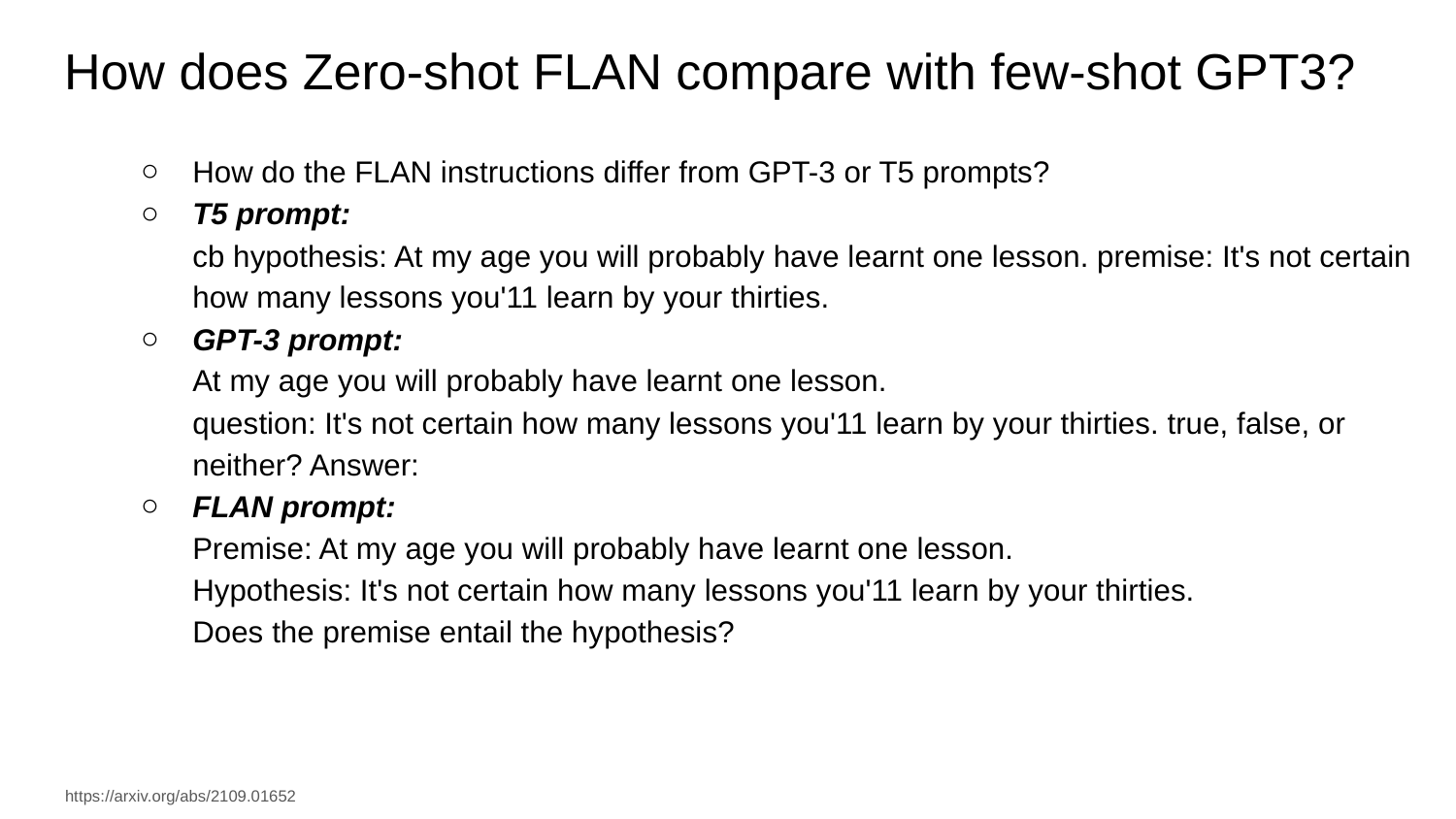

# How does Zero-shot FLAN compare with few-shot GPT3?
﻿﻿How do the FLAN instructions differ from GPT-3 or T5 prompts?
T5 prompt:
cb hypothesis: At my age you will probably have learnt one lesson. premise: It's not certain how many lessons you'11 learn by your thirties.
GPT-3 prompt:
At my age you will probably have learnt one lesson.
question: It's not certain how many lessons you'11 learn by your thirties. true, false, or neither? Answer:
FLAN prompt:
Premise: At my age you will probably have learnt one lesson.
Hypothesis: It's not certain how many lessons you'11 learn by your thirties.
Does the premise entail the hypothesis?

https://arxiv.org/abs/2109.01652